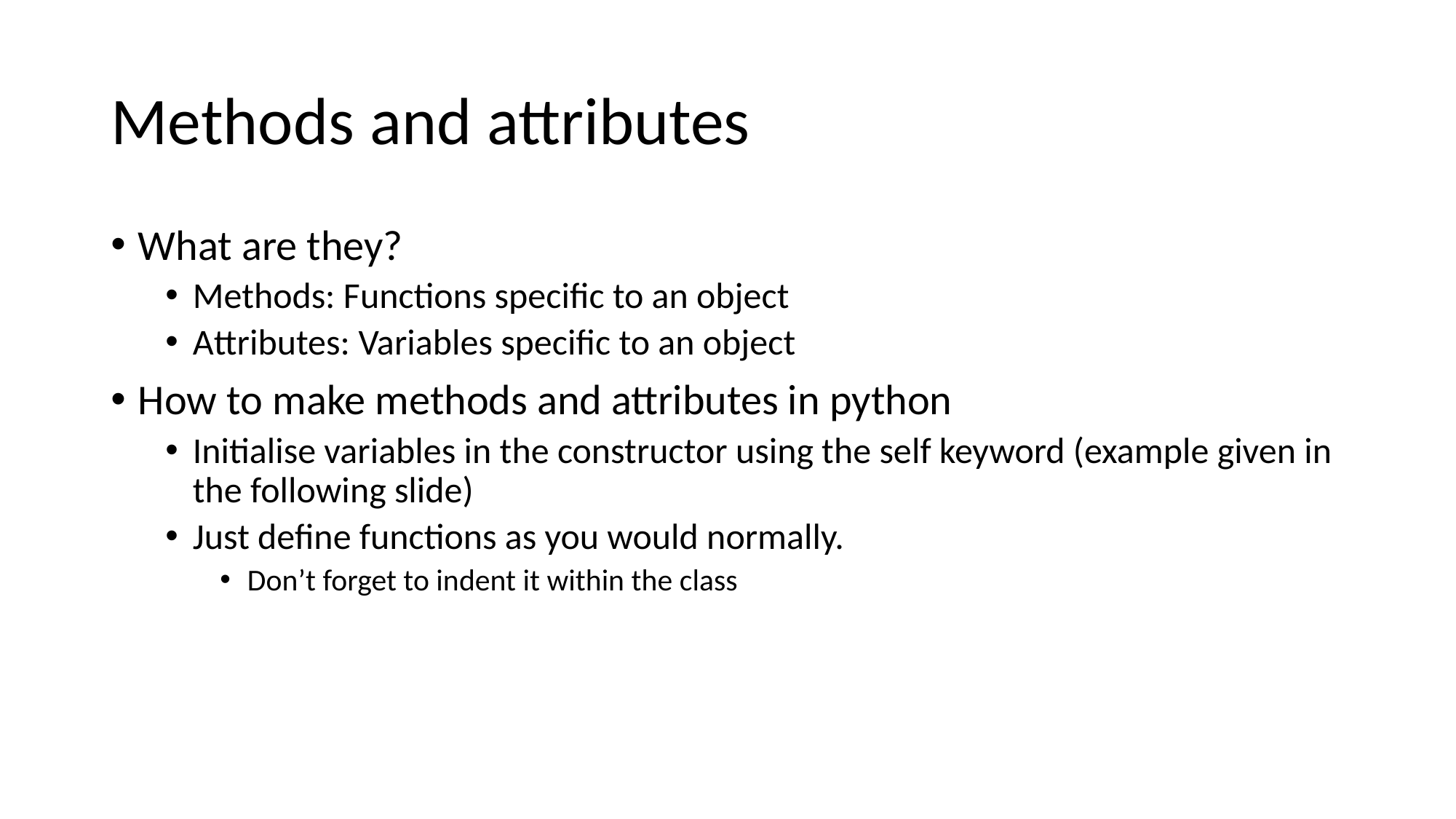

# Methods and attributes
What are they?
Methods: Functions specific to an object
Attributes: Variables specific to an object
How to make methods and attributes in python
Initialise variables in the constructor using the self keyword (example given in the following slide)
Just define functions as you would normally.
Don’t forget to indent it within the class